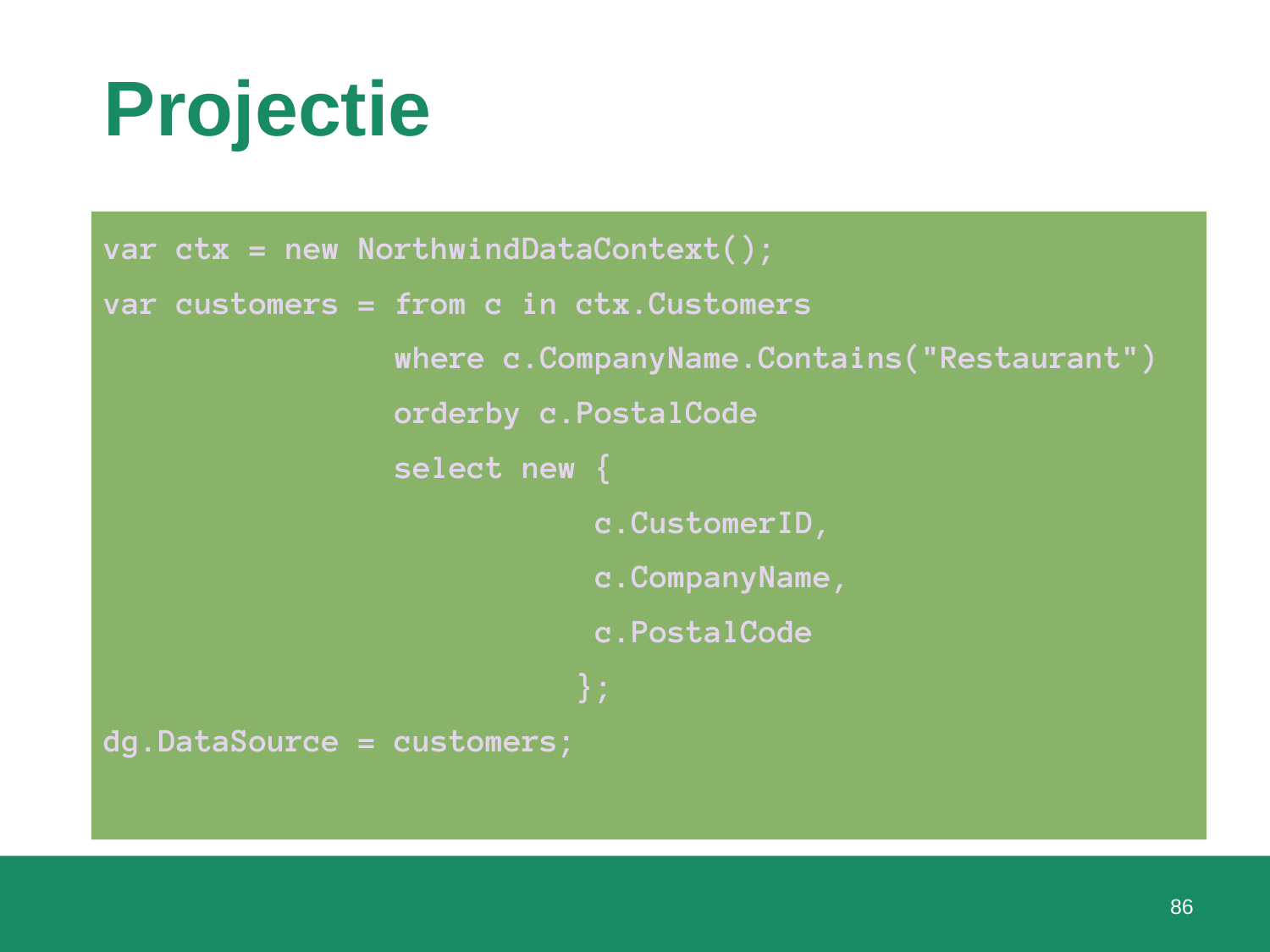

# Projectie
var ctx = new NorthwindDataContext();
var customers = from c in ctx.Customers
                where c.CompanyName.Contains("Restaurant")
                orderby c.PostalCode
                select new {
                           c.CustomerID,
                           c.CompanyName,
                           c.PostalCode
                          };
dg.DataSource = customers;

86